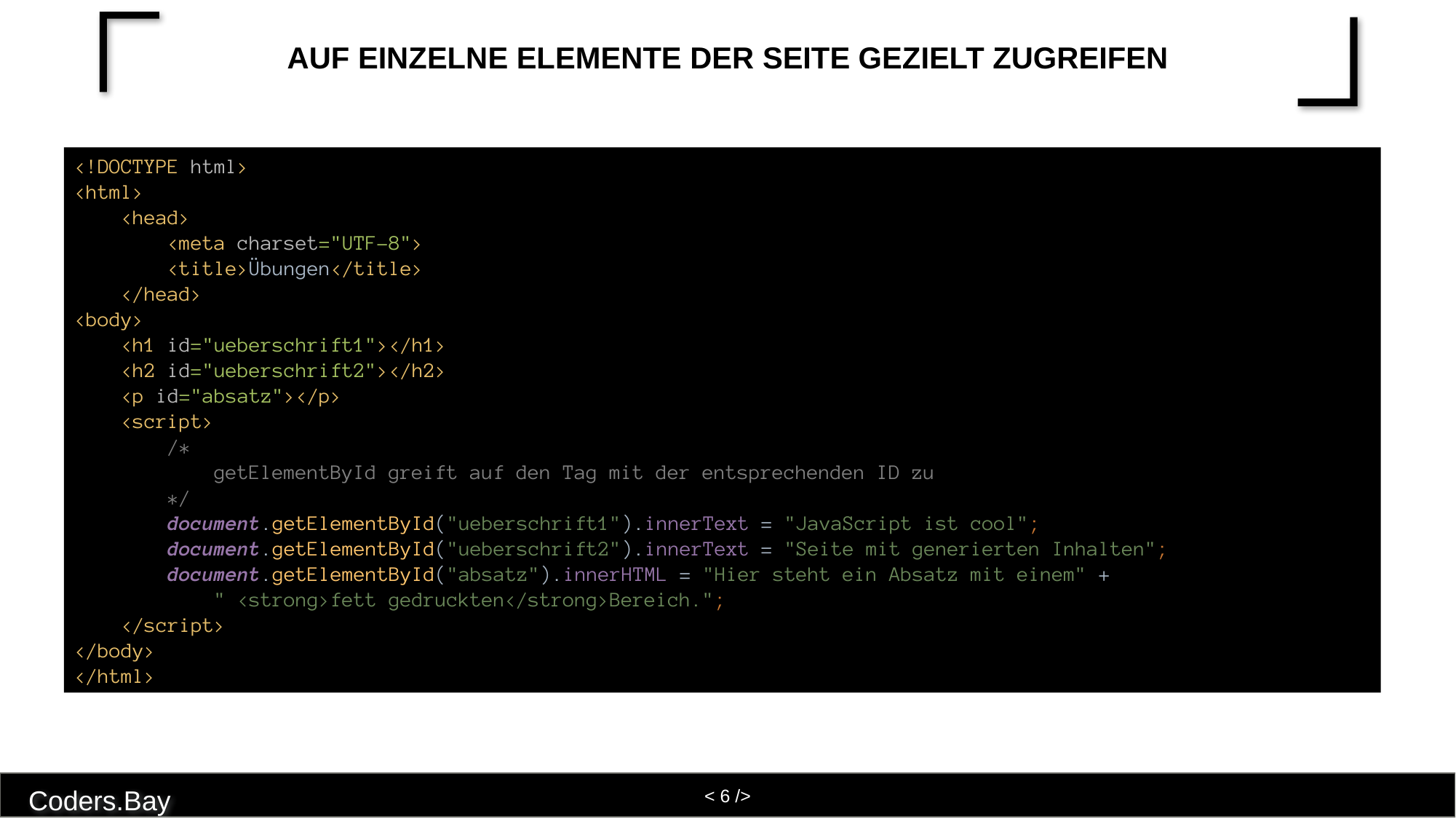

# Auf einzelne Elemente der Seite gezielt zugreifen
<!DOCTYPE html>
<html>
    <head>
        <meta charset="UTF-8">
        <title>Übungen</title>
    </head>
<body>
    <h1 id="ueberschrift1"></h1>
    <h2 id="ueberschrift2"></h2>
    <p id="absatz"></p>
    <script>
        /*
            getElementById greift auf den Tag mit der entsprechenden ID zu
        */
        document.getElementById("ueberschrift1").innerText = "JavaScript ist cool";
        document.getElementById("ueberschrift2").innerText = "Seite mit generierten Inhalten";
        document.getElementById("absatz").innerHTML = "Hier steht ein Absatz mit einem" +
            " <strong>fett gedruckten</strong>Bereich.";
    </script>
</body>
</html>